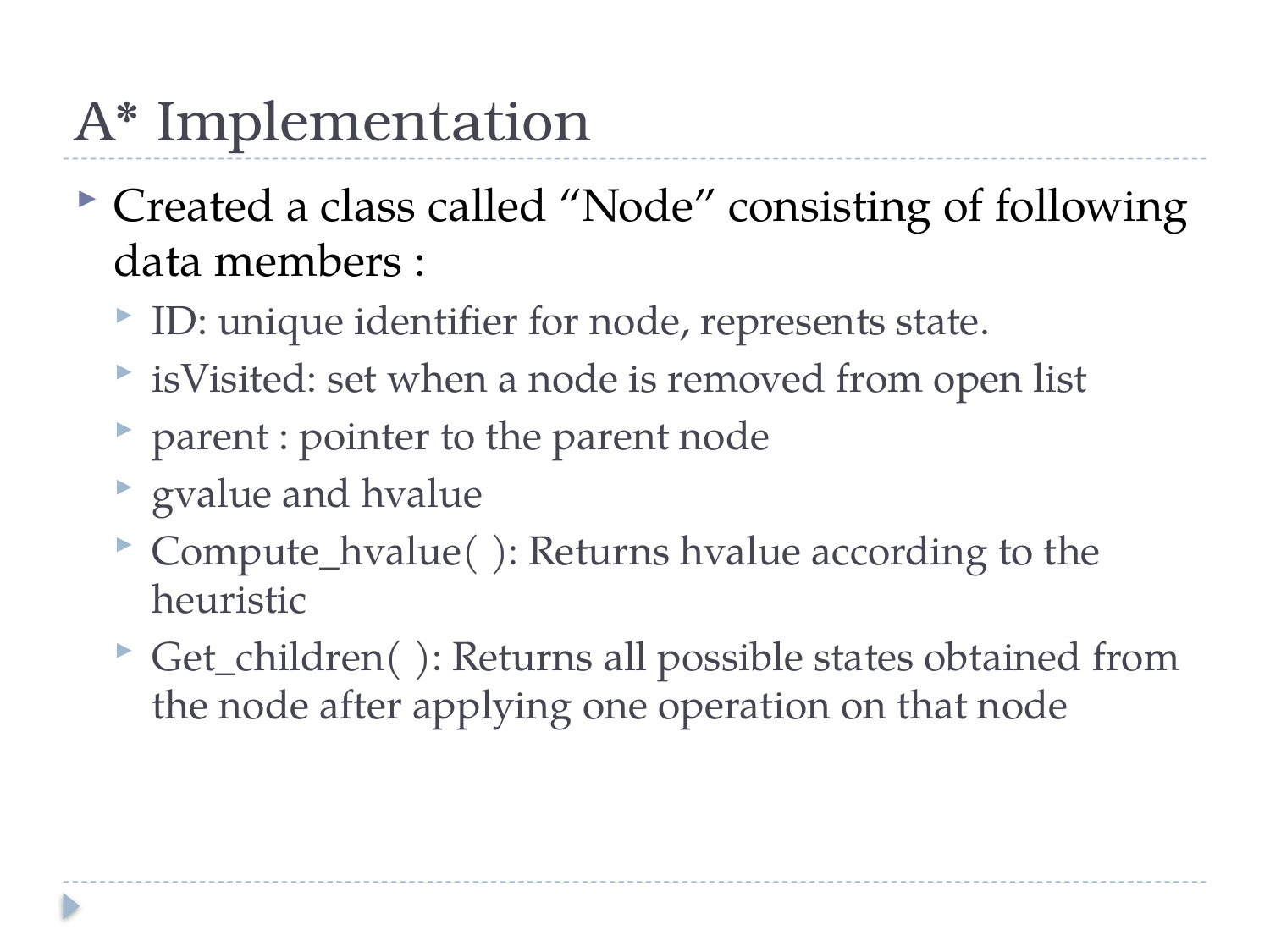

# A* Implementation
Created a class called “Node” consisting of following data members :
ID: unique identifier for node, represents state.
isVisited: set when a node is removed from open list
parent : pointer to the parent node
gvalue and hvalue
Compute_hvalue( ): Returns hvalue according to the heuristic
Get_children( ): Returns all possible states obtained from the node after applying one operation on that node